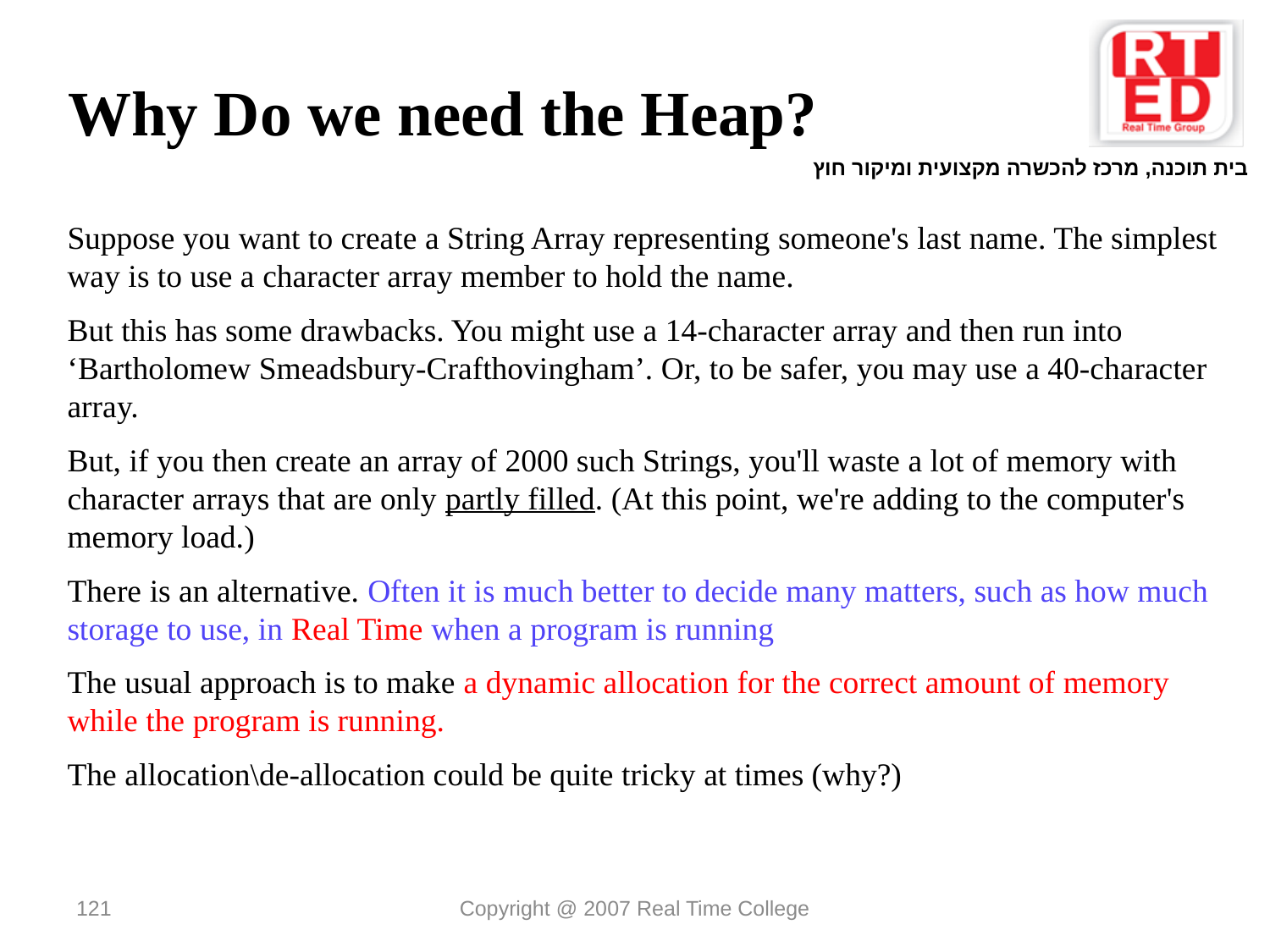

Why Do we need the Heap?
Suppose you want to create a String Array representing someone's last name. The simplest way is to use a character array member to hold the name.
But this has some drawbacks. You might use a 14-character array and then run into ‘Bartholomew Smeadsbury-Crafthovingham’. Or, to be safer, you may use a 40-character array.
But, if you then create an array of 2000 such Strings, you'll waste a lot of memory with character arrays that are only partly filled. (At this point, we're adding to the computer's memory load.)
There is an alternative. Often it is much better to decide many matters, such as how much storage to use, in Real Time when a program is running
The usual approach is to make a dynamic allocation for the correct amount of memory while the program is running.
The allocation\de-allocation could be quite tricky at times (why?)
121
Copyright @ 2007 Real Time College